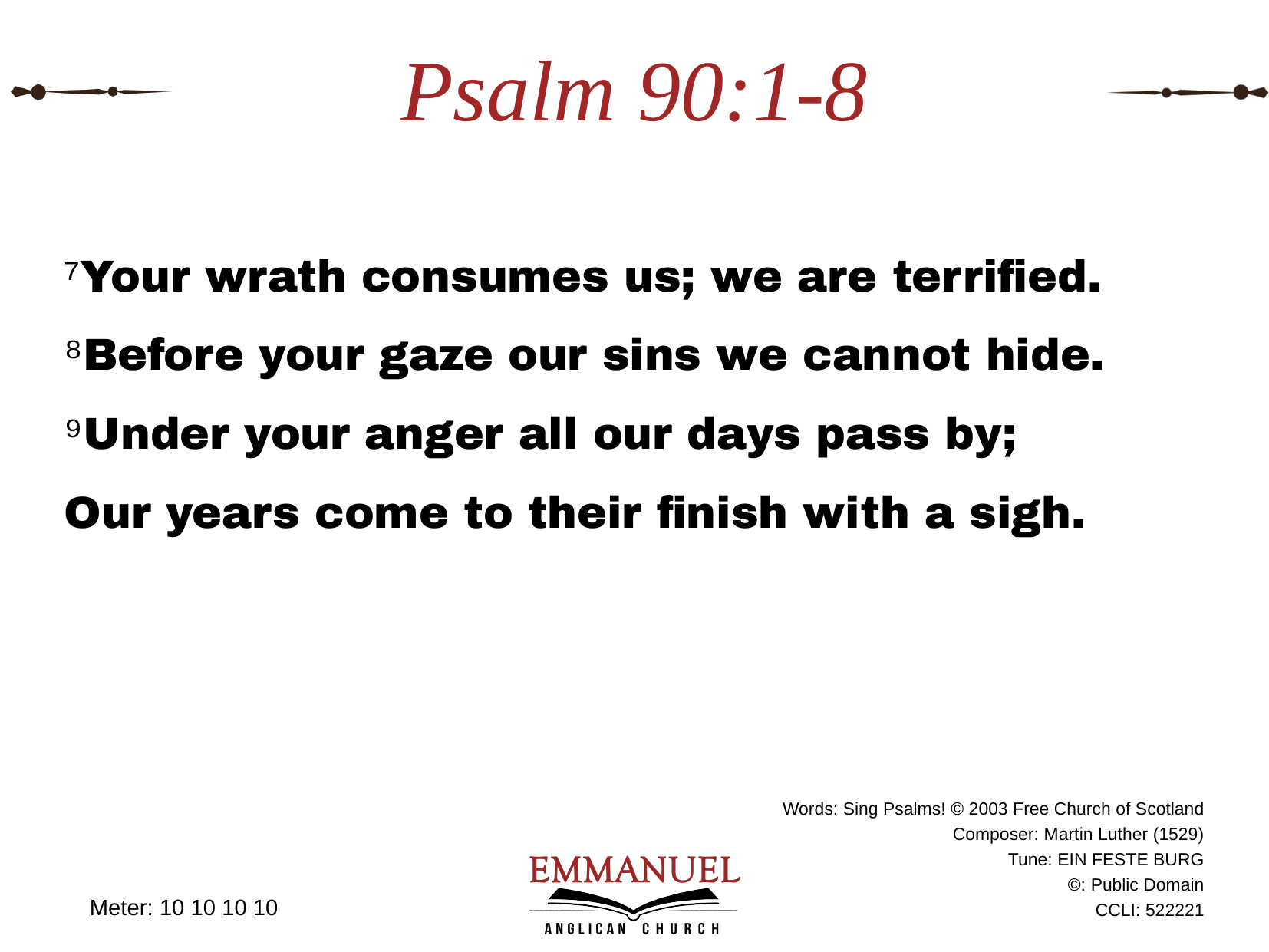

# Psalm 90:1-8
⁷Your wrath consumes us; we are terrified.
⁸Before your gaze our sins we cannot hide.
⁹Under your anger all our days pass by;
Our years come to their finish with a sigh.
Meter: 10 10 10 10
Words: Sing Psalms! © 2003 Free Church of Scotland
Composer: Martin Luther (1529)
Tune: EIN FESTE BURG
©: Public Domain
CCLI: 522221